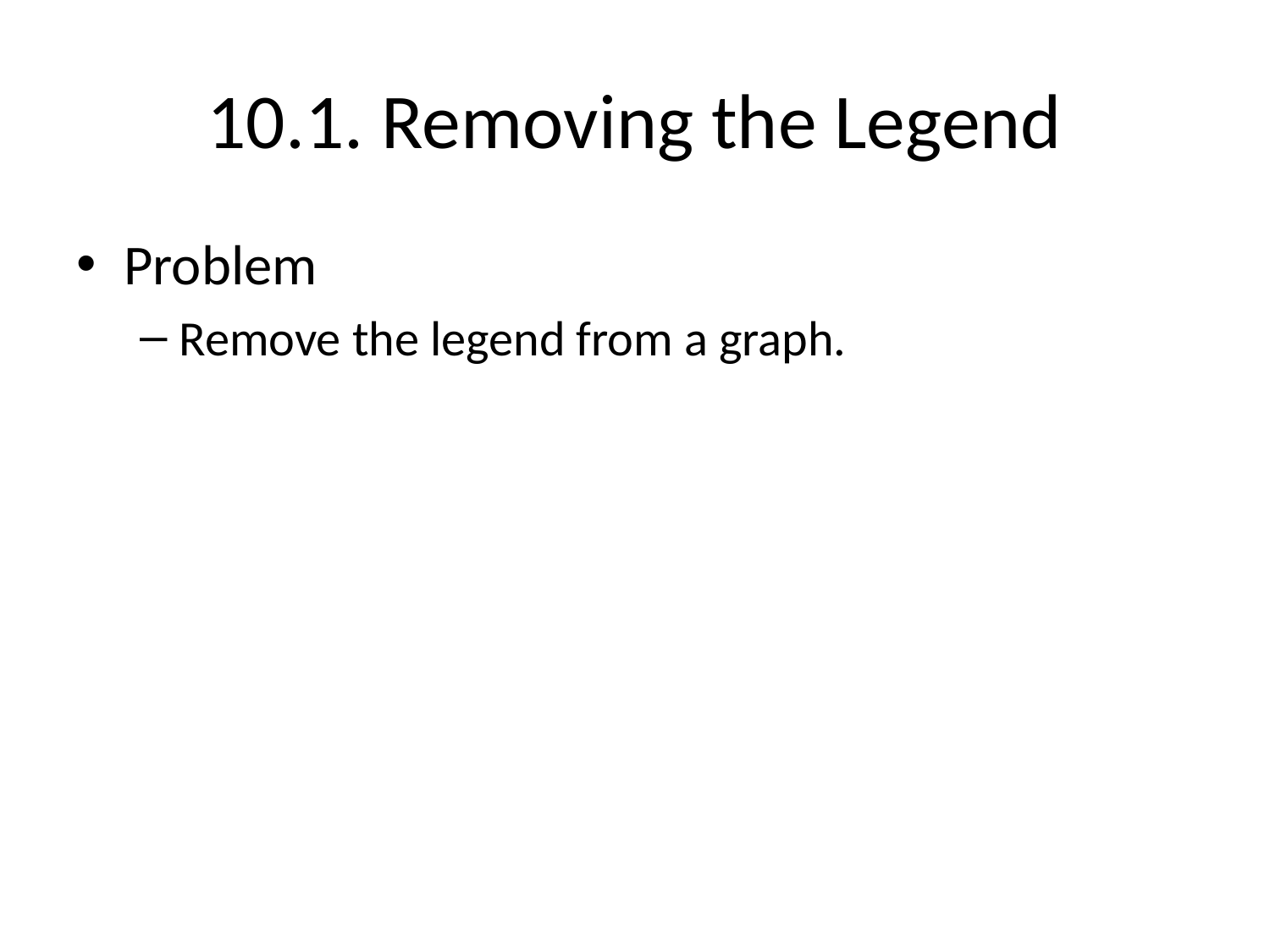

# 10.1. Removing the Legend
Problem
Remove the legend from a graph.